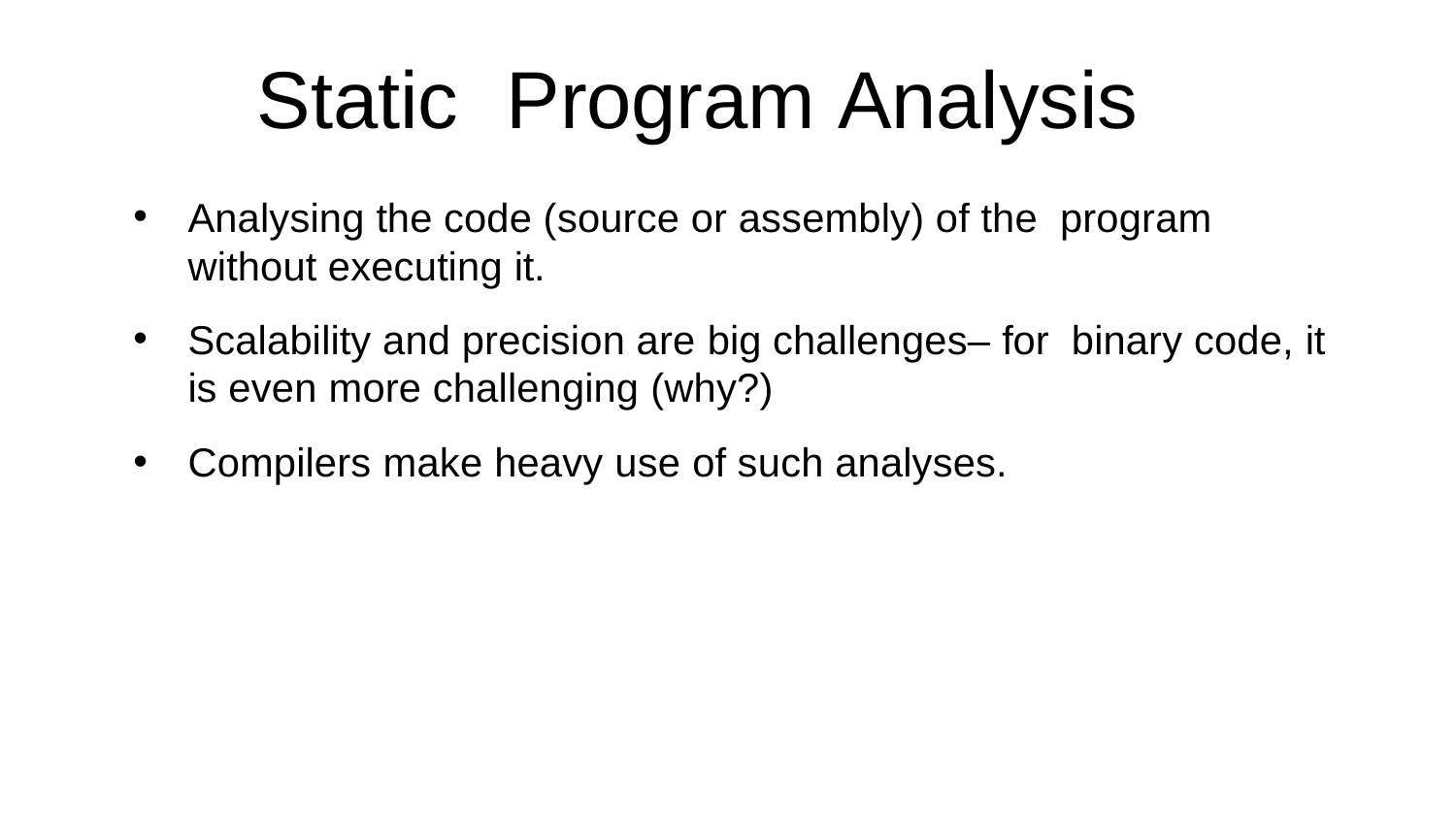

# Static	Program Analysis
Analysing the code (source or assembly) of the  program without executing it.
Scalability and precision are big challenges– for  binary code, it is even more challenging (why?)
Compilers make heavy use of such analyses.